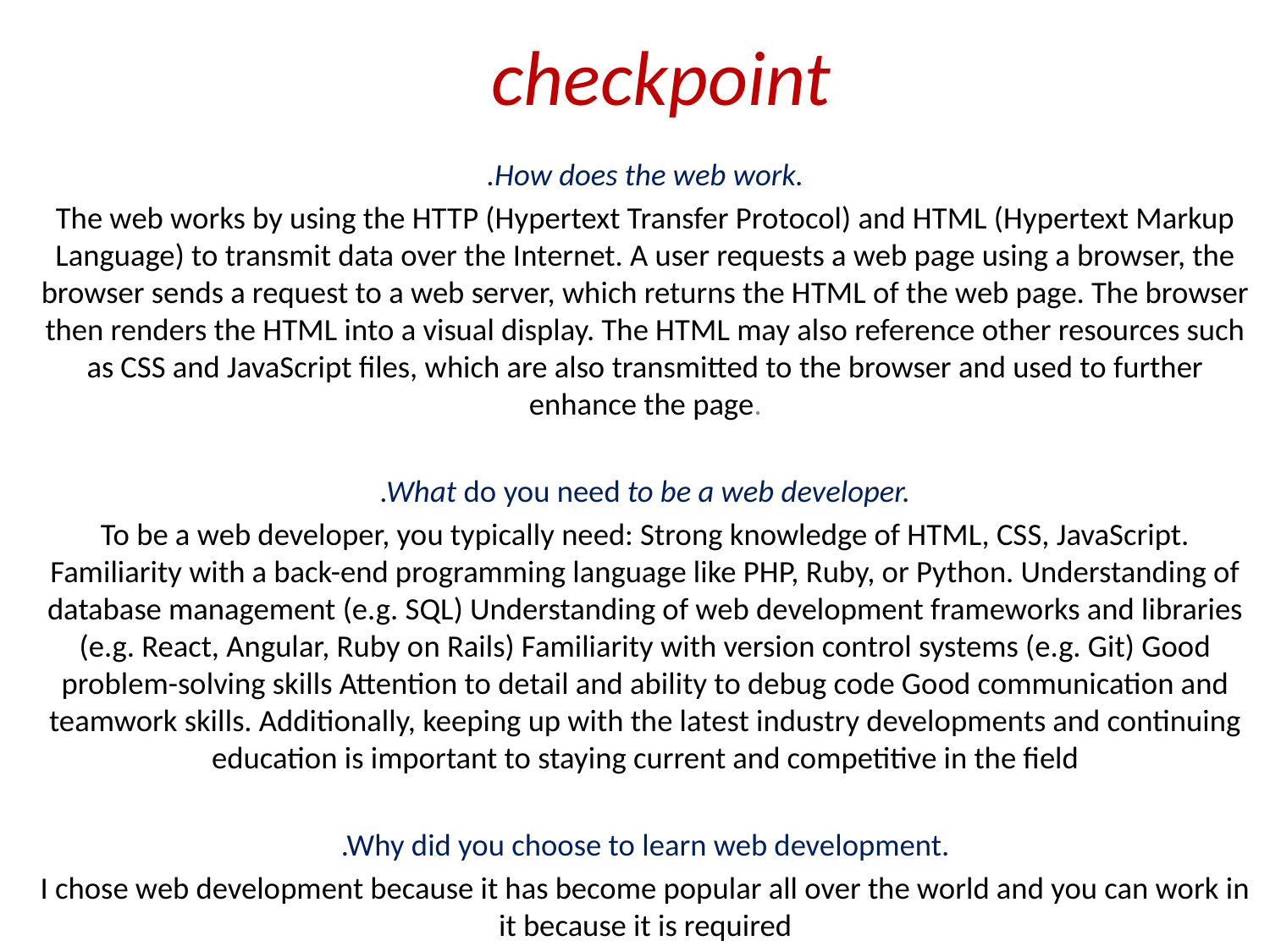

# checkpoint
.How does the web work.
The web works by using the HTTP (Hypertext Transfer Protocol) and HTML (Hypertext Markup Language) to transmit data over the Internet. A user requests a web page using a browser, the browser sends a request to a web server, which returns the HTML of the web page. The browser then renders the HTML into a visual display. The HTML may also reference other resources such as CSS and JavaScript files, which are also transmitted to the browser and used to further enhance the page.

.What do you need to be a web developer.
To be a web developer, you typically need: Strong knowledge of HTML, CSS, JavaScript. Familiarity with a back-end programming language like PHP, Ruby, or Python. Understanding of database management (e.g. SQL) Understanding of web development frameworks and libraries (e.g. React, Angular, Ruby on Rails) Familiarity with version control systems (e.g. Git) Good problem-solving skills Attention to detail and ability to debug code Good communication and teamwork skills. Additionally, keeping up with the latest industry developments and continuing education is important to staying current and competitive in the field

.Why did you choose to learn web development.
I chose web development because it has become popular all over the world and you can work in it because it is required